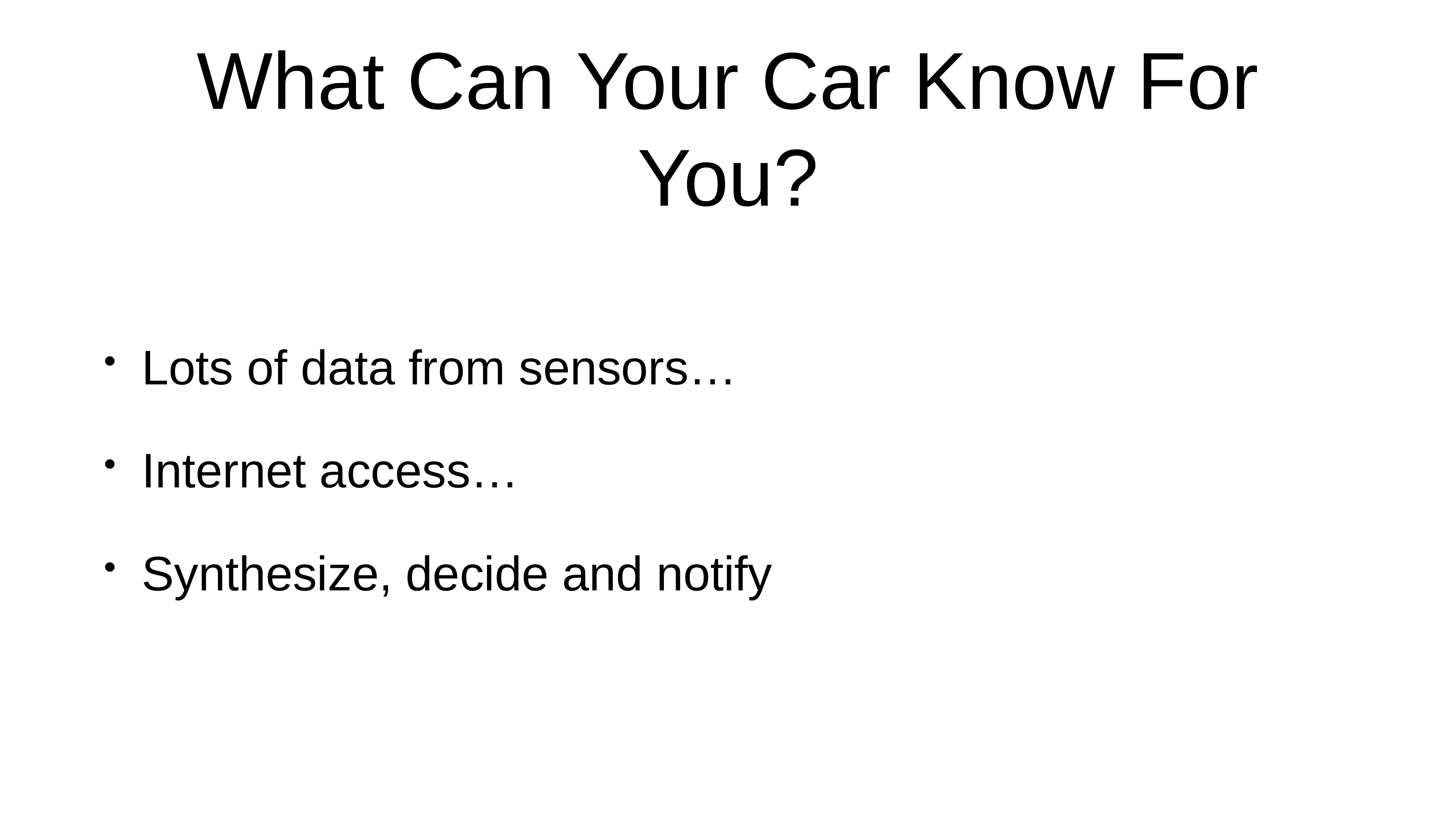

# What Can Your Car Know For You?
Lots of data from sensors…
Internet access…
Synthesize, decide and notify